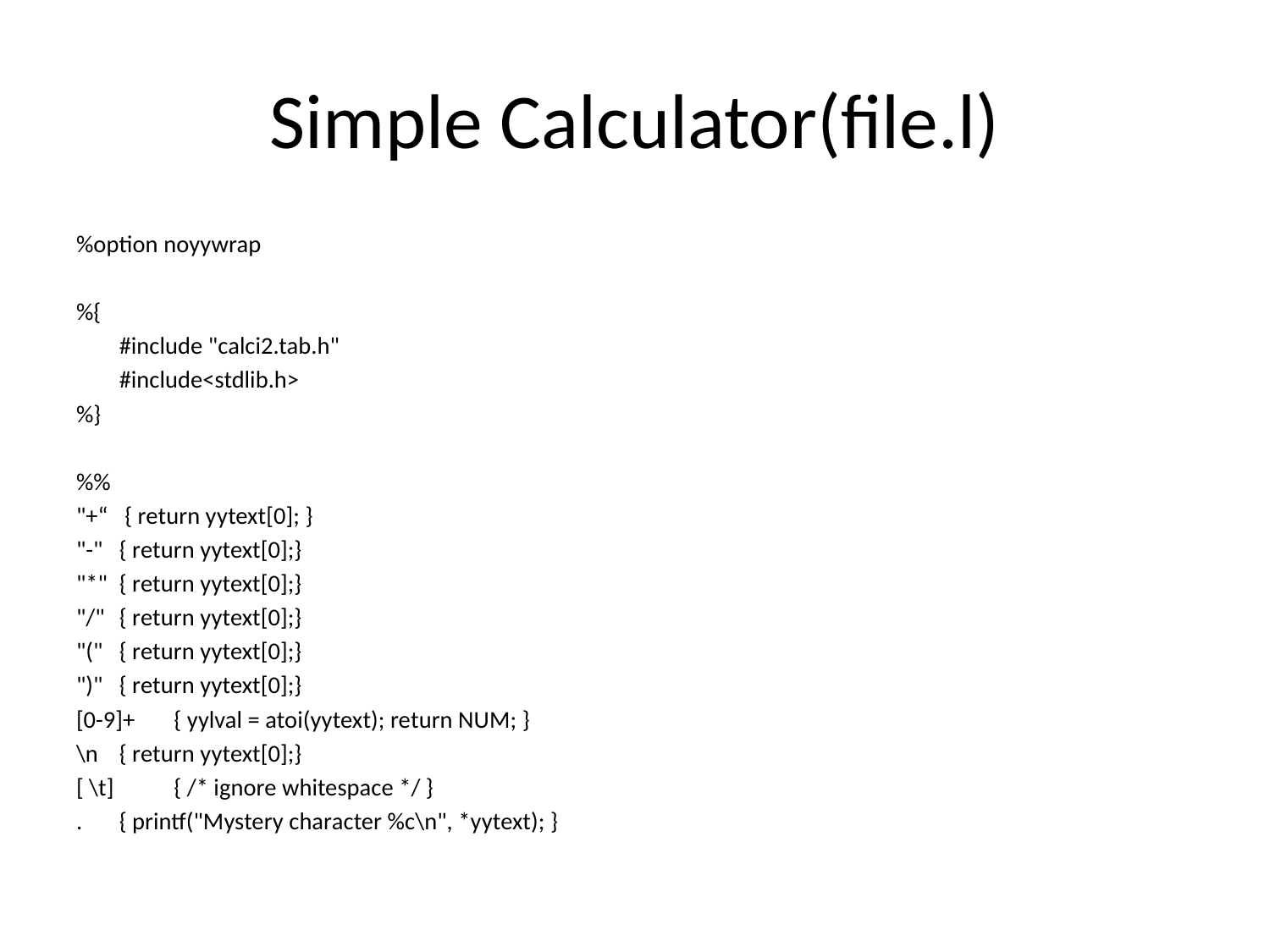

# Simple Calculator(file.l)
%option noyywrap

%{
	#include "calci2.tab.h"
	#include<stdlib.h>
%}

%%
"+“		 { return yytext[0]; }
"-" 		{ return yytext[0];}
"*" 		{ return yytext[0];}
"/" 		{ return yytext[0];}
"(" 		{ return yytext[0];}
")" 		{ return yytext[0];}
[0-9]+ 	{ yylval = atoi(yytext); return NUM; }
\n 		{ return yytext[0];}
[ \t] 		{ /* ignore whitespace */ }
. 		{ printf("Mystery character %c\n", *yytext); }